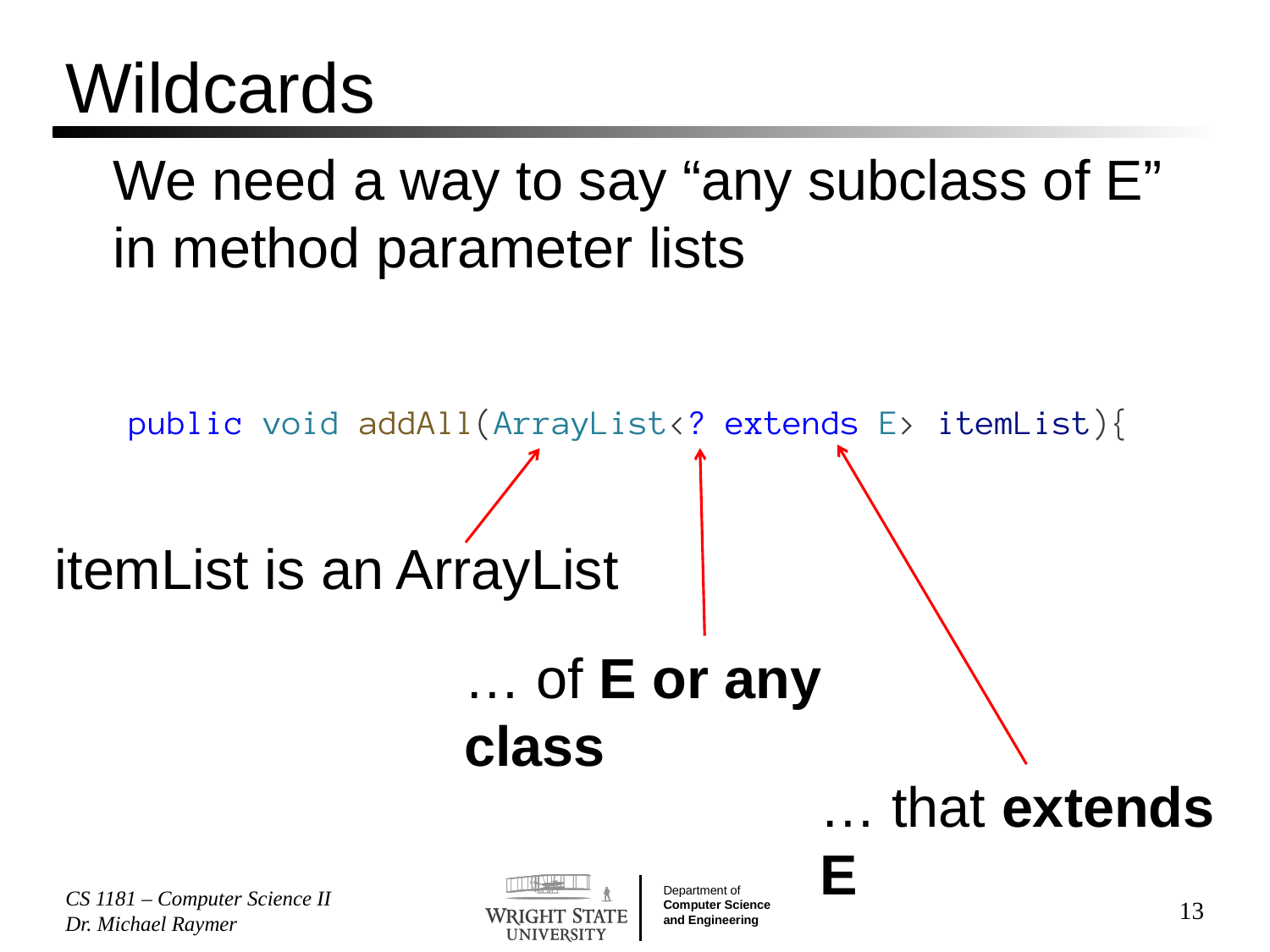

# Wildcards
We need a way to say “any subclass of E” in method parameter lists
public void addAll(ArrayList<? extends E> itemList){
itemList is an ArrayList
… of E or any class
… that extends E
CS 1181 – Computer Science II    Dr. Michael Raymer
13